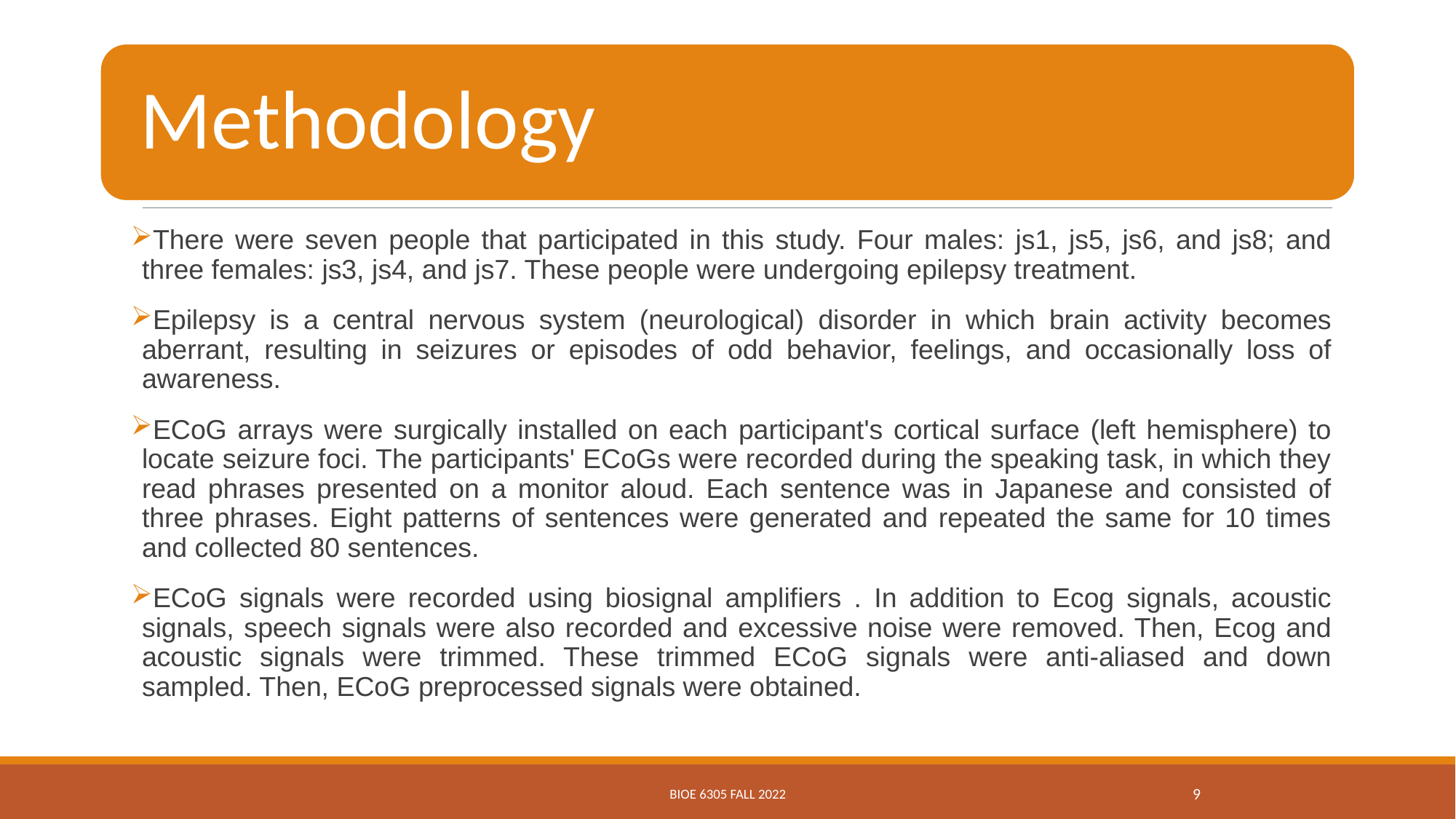

Methodology
There were seven people that participated in this study. Four males: js1, js5, js6, and js8; and three females: js3, js4, and js7. These people were undergoing epilepsy treatment.
Epilepsy is a central nervous system (neurological) disorder in which brain activity becomes aberrant, resulting in seizures or episodes of odd behavior, feelings, and occasionally loss of awareness.
ECoG arrays were surgically installed on each participant's cortical surface (left hemisphere) to locate seizure foci. The participants' ECoGs were recorded during the speaking task, in which they read phrases presented on a monitor aloud. Each sentence was in Japanese and consisted of three phrases. Eight patterns of sentences were generated and repeated the same for 10 times and collected 80 sentences.
ECoG signals were recorded using biosignal amplifiers . In addition to Ecog signals, acoustic signals, speech signals were also recorded and excessive noise were removed. Then, Ecog and acoustic signals were trimmed. These trimmed ECoG signals were anti-aliased and down sampled. Then, ECoG preprocessed signals were obtained.

BIOE 6305 FALL 2022
9